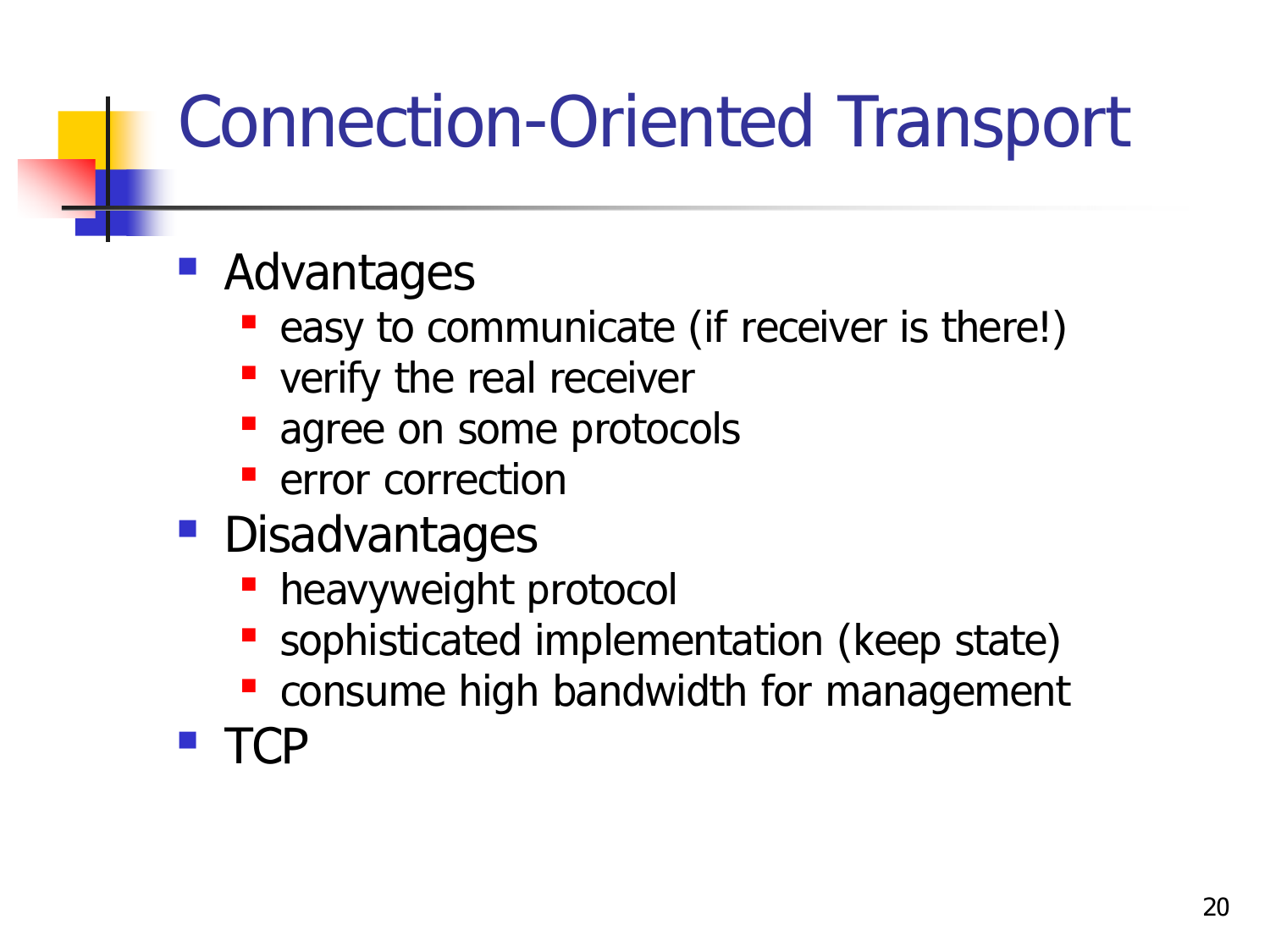

# Connection-Oriented Transport
Advantages
easy to communicate (if receiver is there!)
verify the real receiver
agree on some protocols
error correction
Disadvantages
heavyweight protocol
sophisticated implementation (keep state)
consume high bandwidth for management
TCP
20